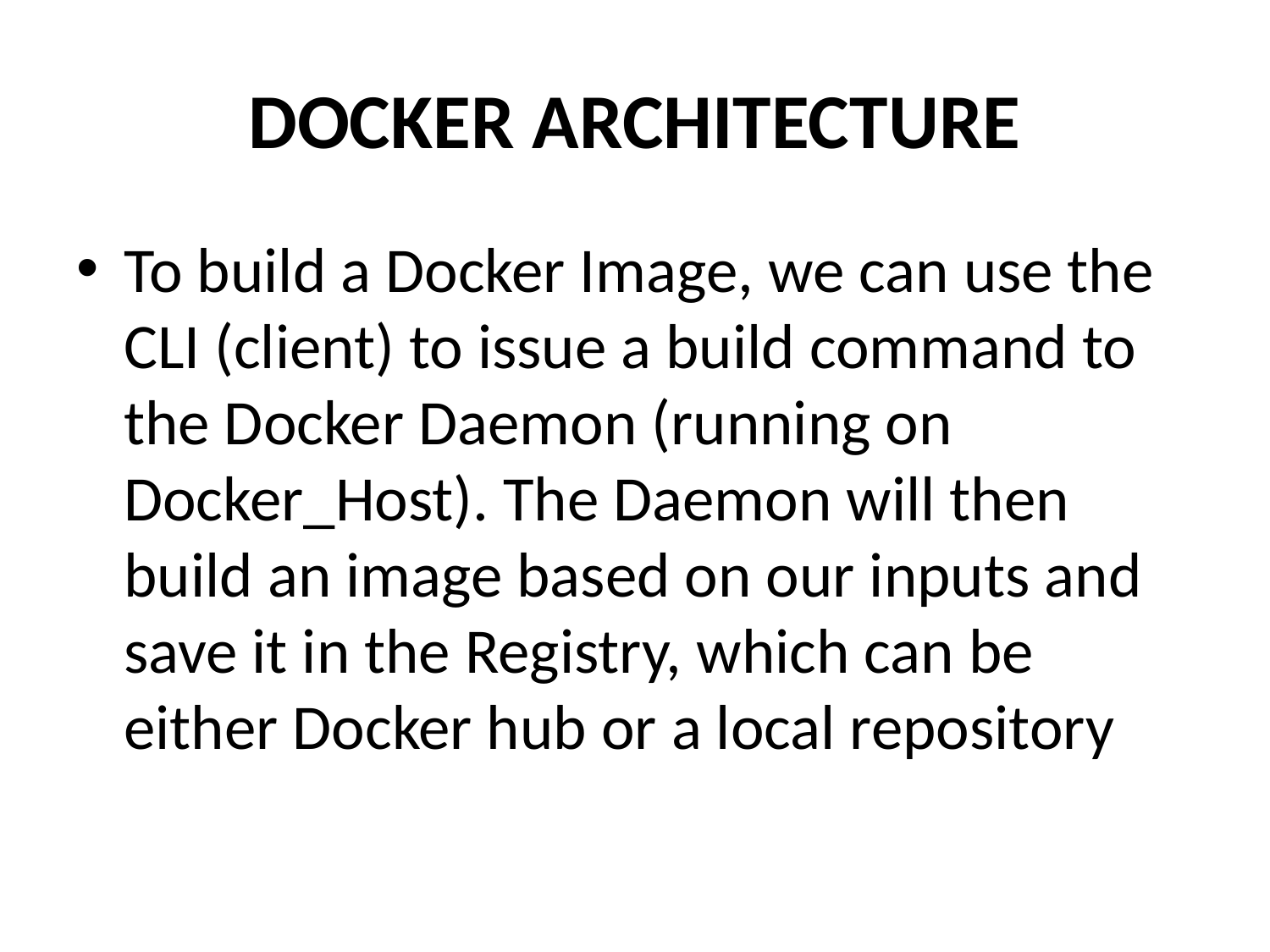

# DOCKER ARCHITECTURE
To build a Docker Image, we can use the CLI (client) to issue a build command to the Docker Daemon (running on Docker_Host). The Daemon will then build an image based on our inputs and save it in the Registry, which can be either Docker hub or a local repository